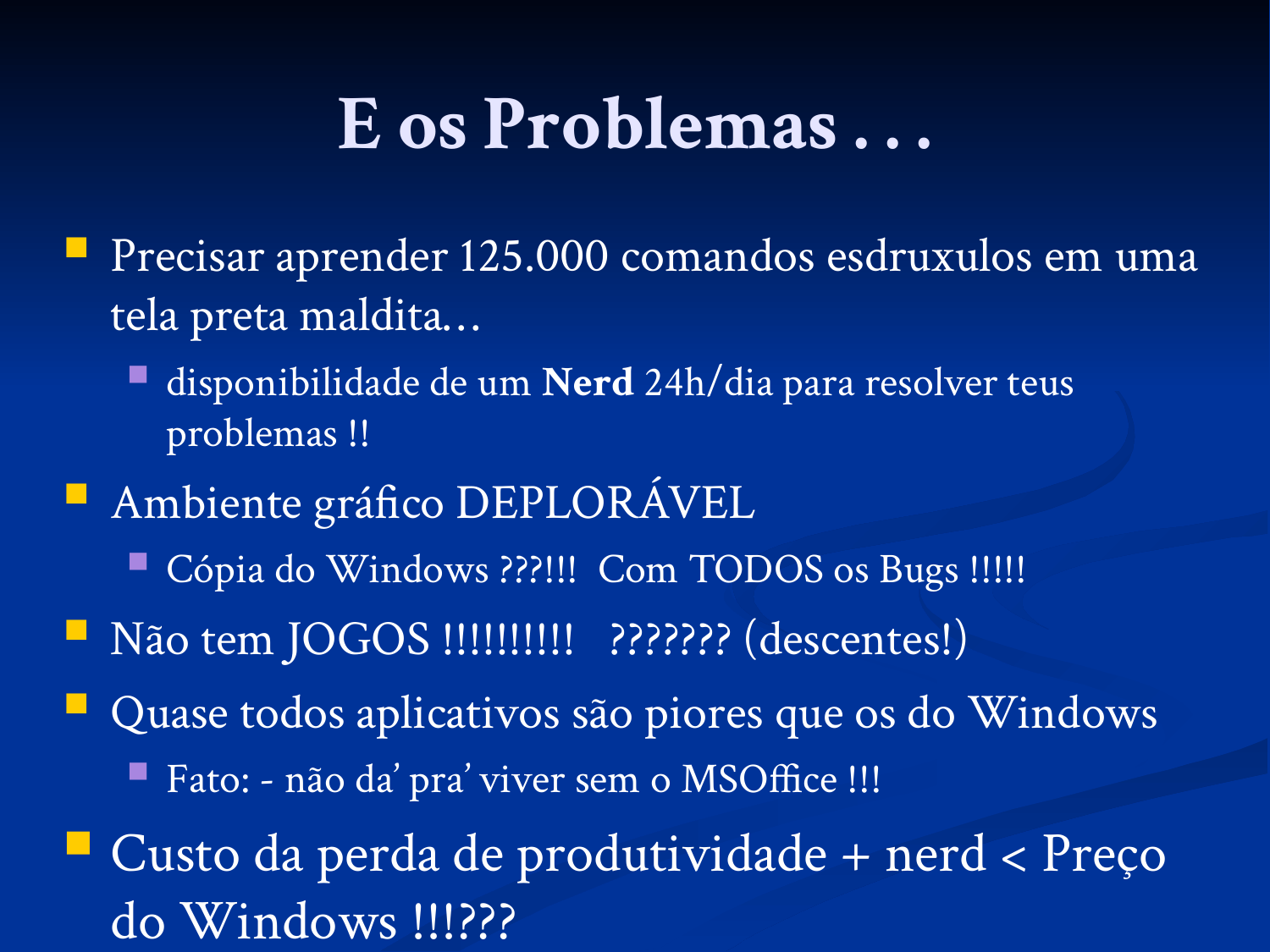

E os Problemas . . .
Precisar aprender 125.000 comandos esdruxulos em uma tela preta maldita…
disponibilidade de um Nerd 24h/dia para resolver teus problemas !!
Ambiente gráfico DEPLORÁVEL
Cópia do Windows ???!!!  Com TODOS os Bugs !!!!!
Não tem JOGOS !!!!!!!!!!   ??????? (descentes!)
Quase todos aplicativos são piores que os do Windows
Fato: - não da’ pra’ viver sem o MSOffice !!!
Custo da perda de produtividade + nerd < Preço do Windows !!!???